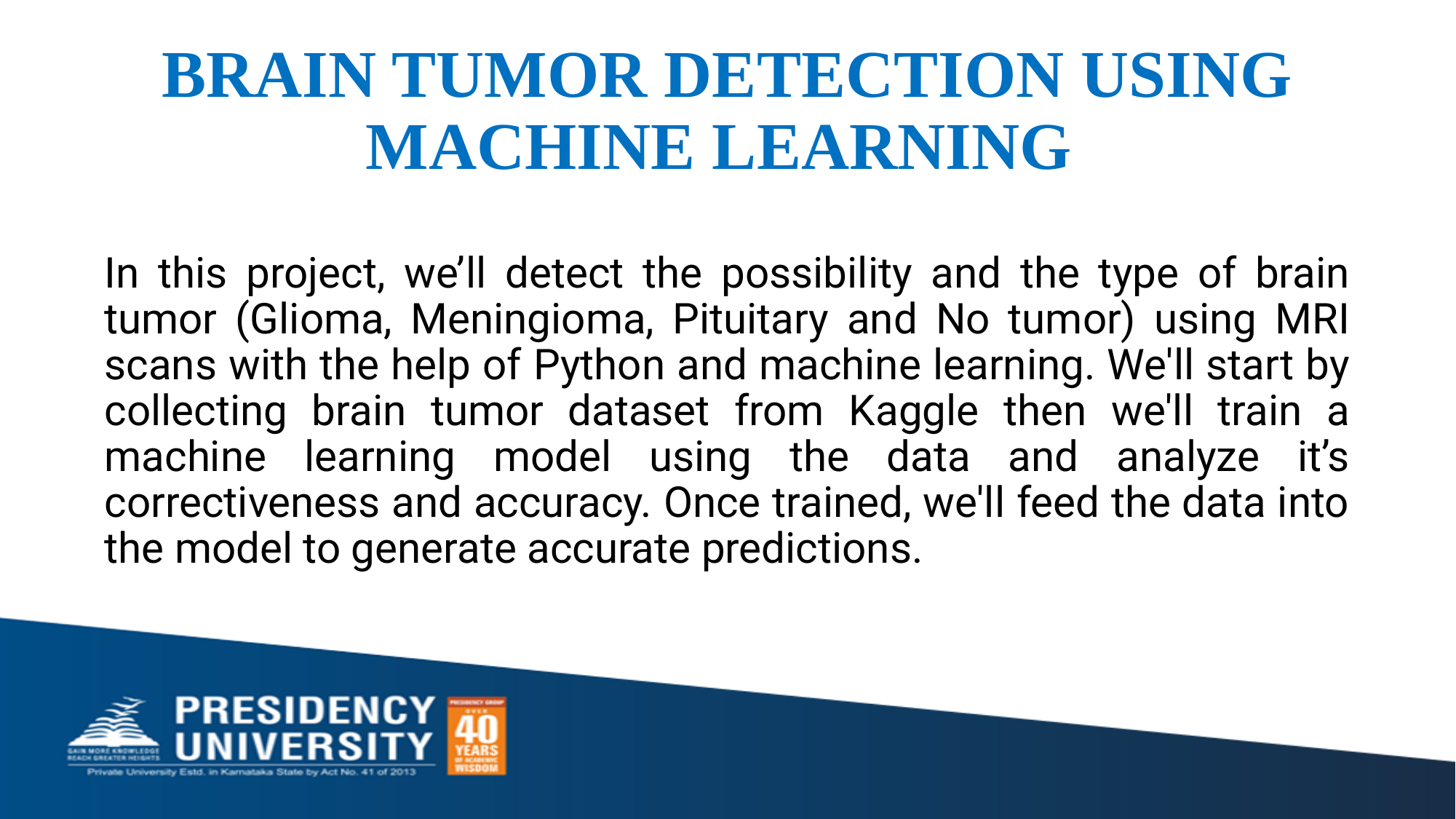

# BRAIN TUMOR DETECTION USING MACHINE LEARNING

In this project, we’ll detect the possibility and the type of brain tumor (Glioma, Meningioma, Pituitary and No tumor) using MRI scans with the help of Python and machine learning. We'll start by collecting brain tumor dataset from Kaggle then we'll train a machine learning model using the data and analyze it’s correctiveness and accuracy. Once trained, we'll feed the data into the model to generate accurate predictions.